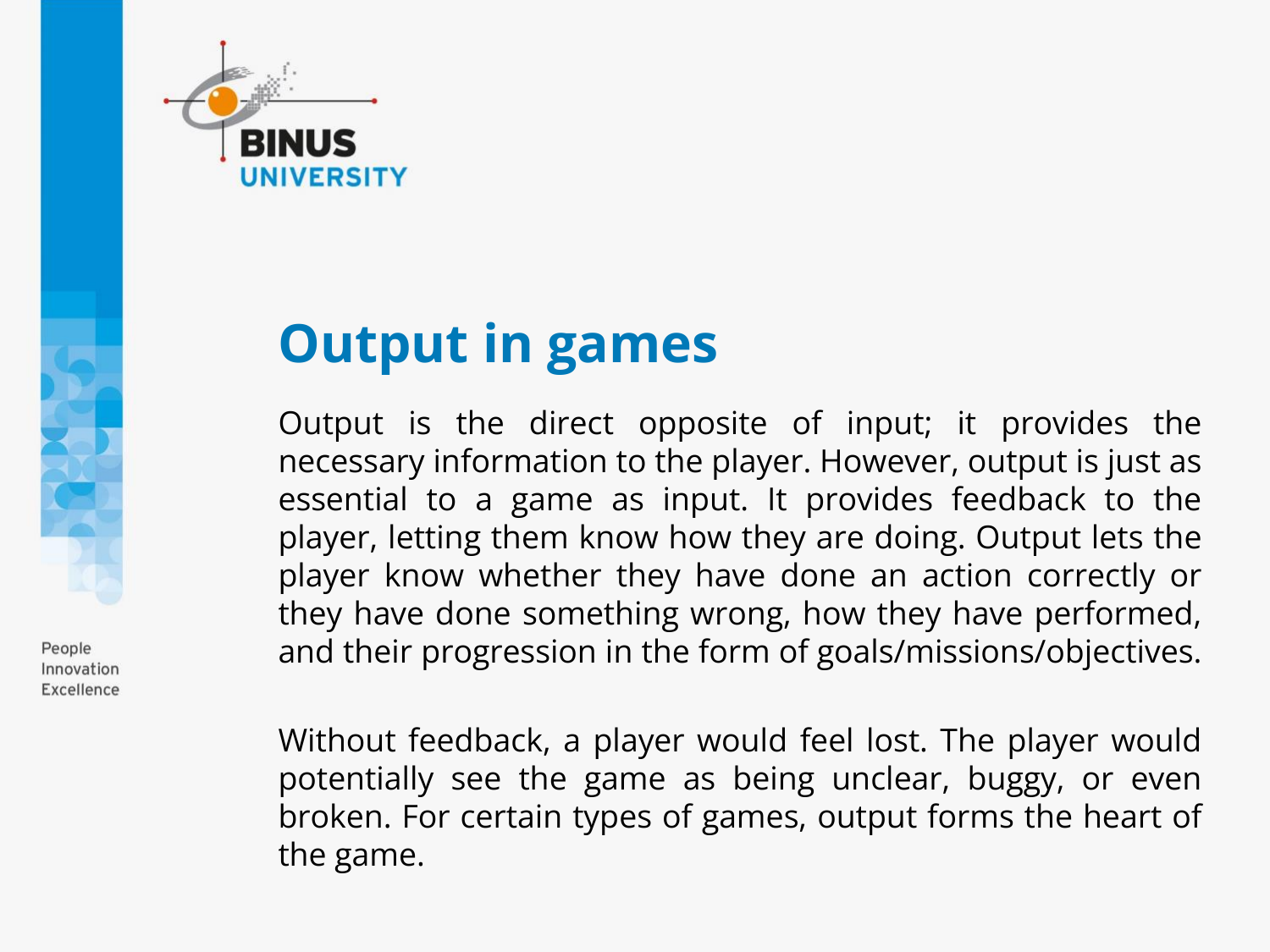

# Output in games
Output is the direct opposite of input; it provides the necessary information to the player. However, output is just as essential to a game as input. It provides feedback to the player, letting them know how they are doing. Output lets the player know whether they have done an action correctly or they have done something wrong, how they have performed, and their progression in the form of goals/missions/objectives.

Without feedback, a player would feel lost. The player would potentially see the game as being unclear, buggy, or even broken. For certain types of games, output forms the heart of the game.